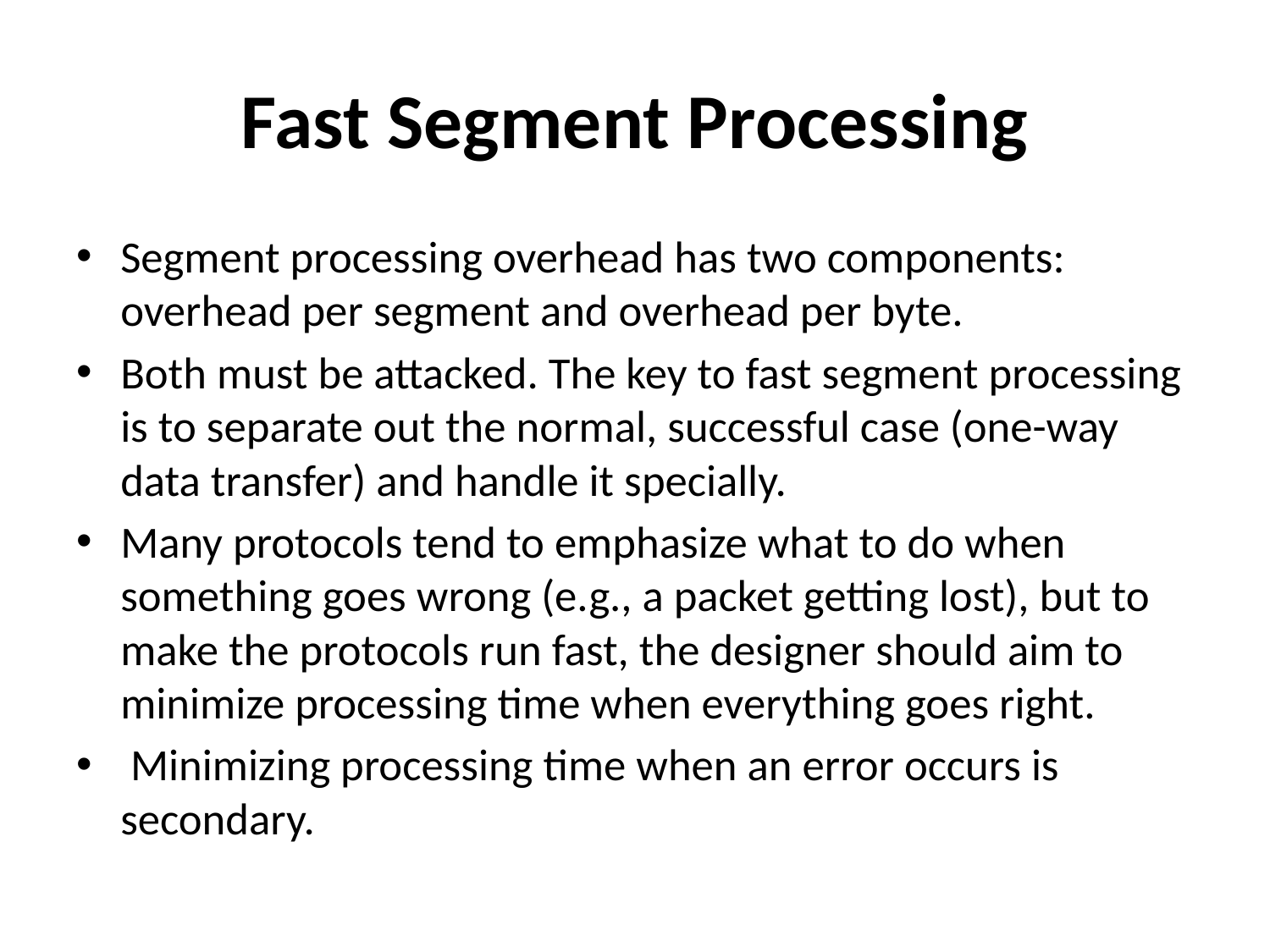

# Fast Segment Processing
Segment processing overhead has two components: overhead per segment and overhead per byte.
Both must be attacked. The key to fast segment processing is to separate out the normal, successful case (one-way data transfer) and handle it specially.
Many protocols tend to emphasize what to do when something goes wrong (e.g., a packet getting lost), but to make the protocols run fast, the designer should aim to minimize processing time when everything goes right.
 Minimizing processing time when an error occurs is secondary.